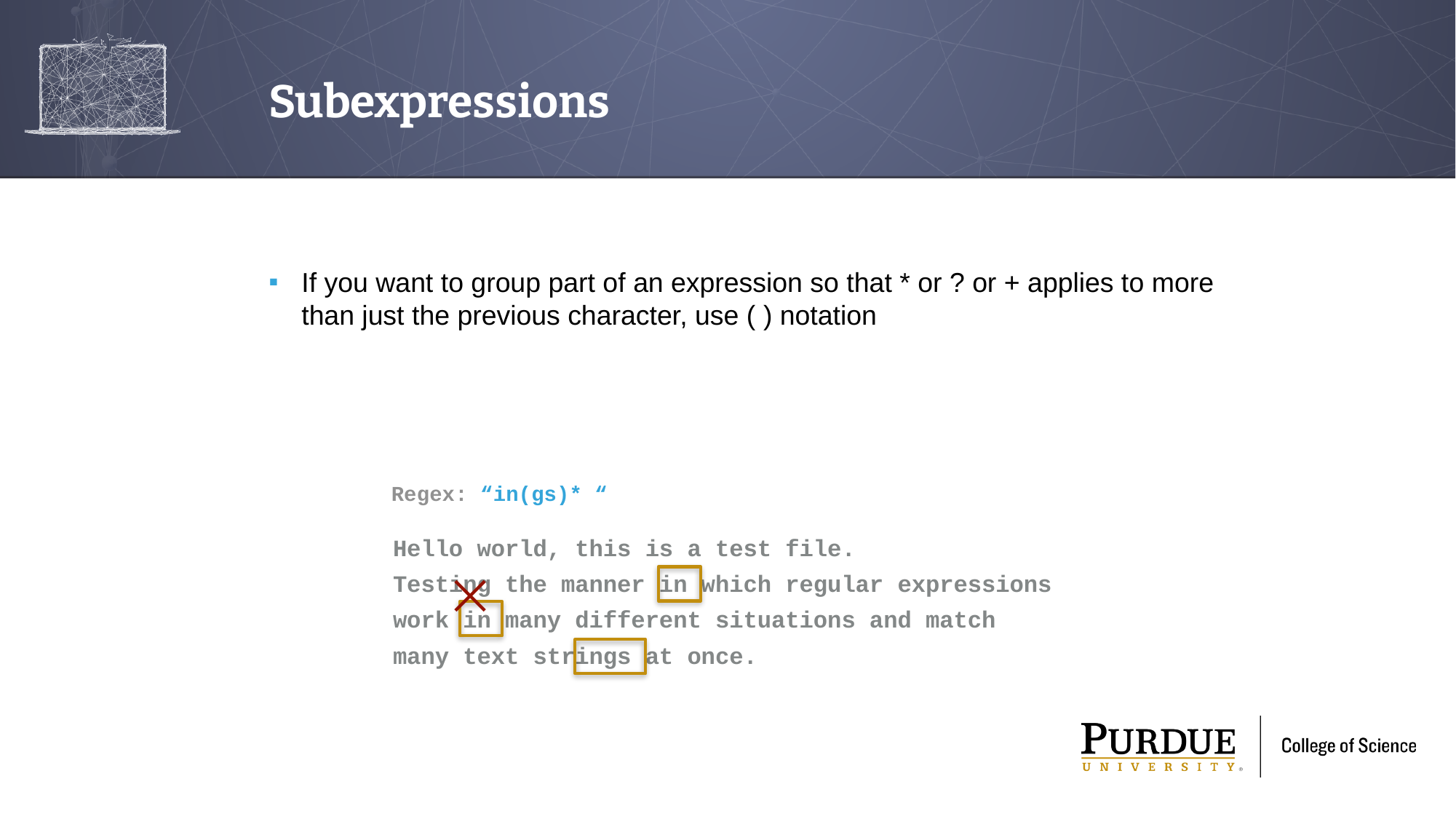

# Subexpressions

If you want to group part of an expression so that * or ? or + applies to more than just the previous character, use ( ) notation
Regex: “in(gs)* “
Hello world, this is a test file.
Testing the manner in which regular expressions
work in many different situations and match
many text strings at once.
⨉